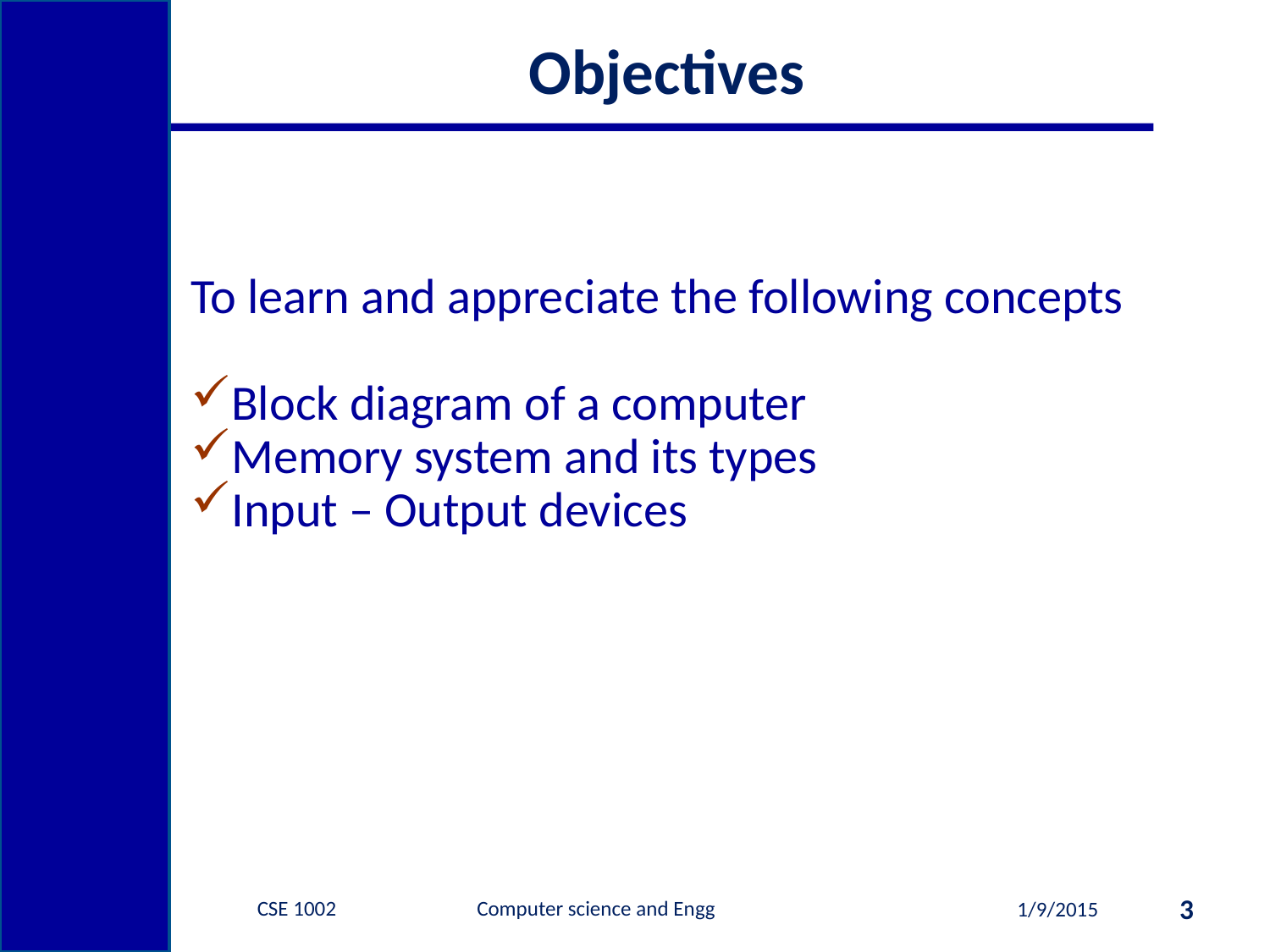

# Objectives

To learn and appreciate the following concepts

Block diagram of a computer
Memory system and its types
Input – Output devices
CSE 1002                             Computer science and Engg
3
1/9/2015